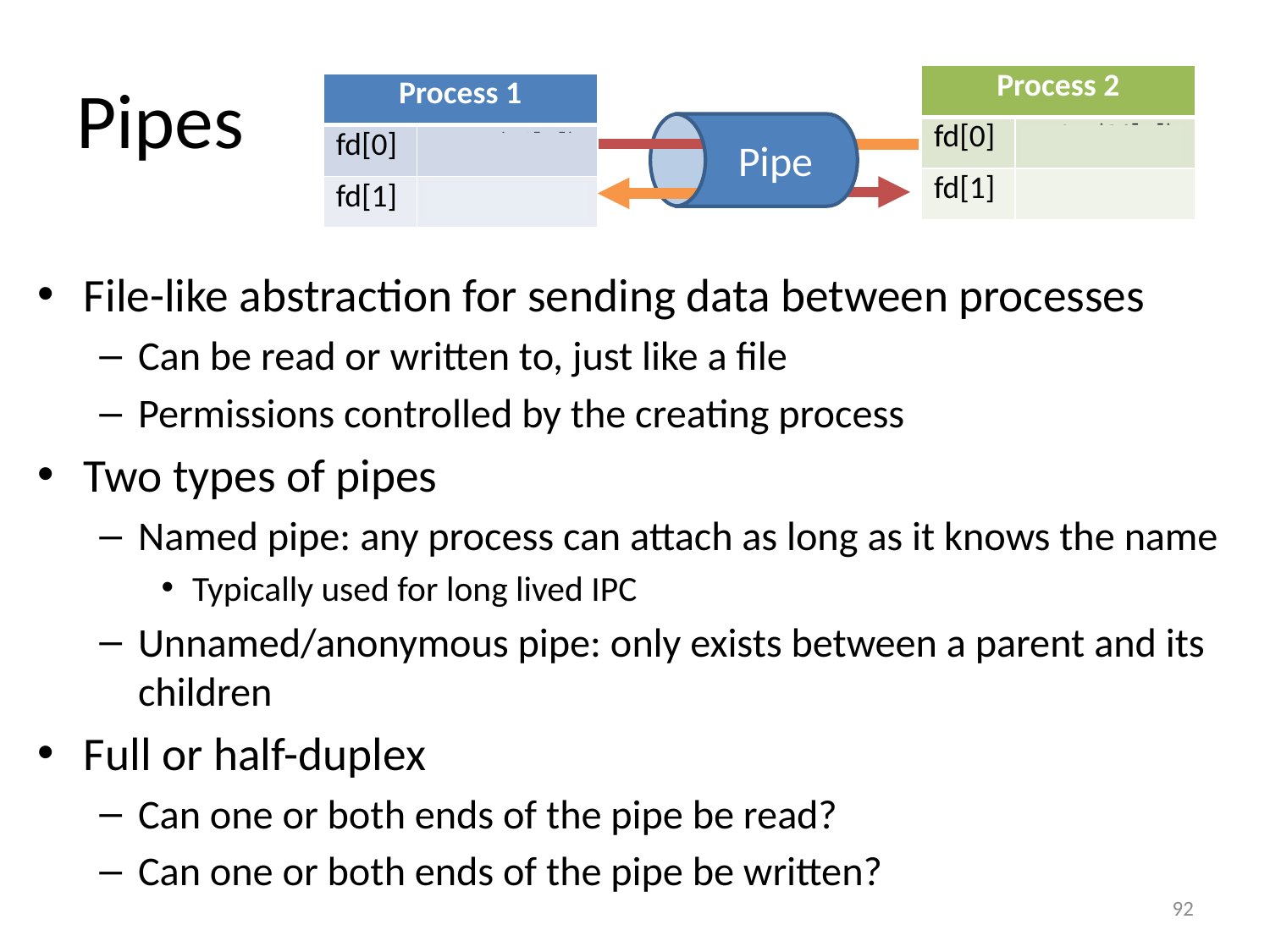

# Pipes
| Process 2 |  |
| --- | --- |
| fd[0] | write(fd[0]) |
| fd[1] | read(fd[1]) |
| Process 1 |  |
| --- | --- |
| fd[0] | write(fd[0]) |
| fd[1] | read(fd[1]) |

Pipe

File-like abstraction for sending data between processes
Can be read or written to, just like a file
Permissions controlled by the creating process
Two types of pipes
Named pipe: any process can attach as long as it knows the name
Typically used for long lived IPC
Unnamed/anonymous pipe: only exists between a parent and its children
Full or half-duplex
Can one or both ends of the pipe be read?
Can one or both ends of the pipe be written?
92